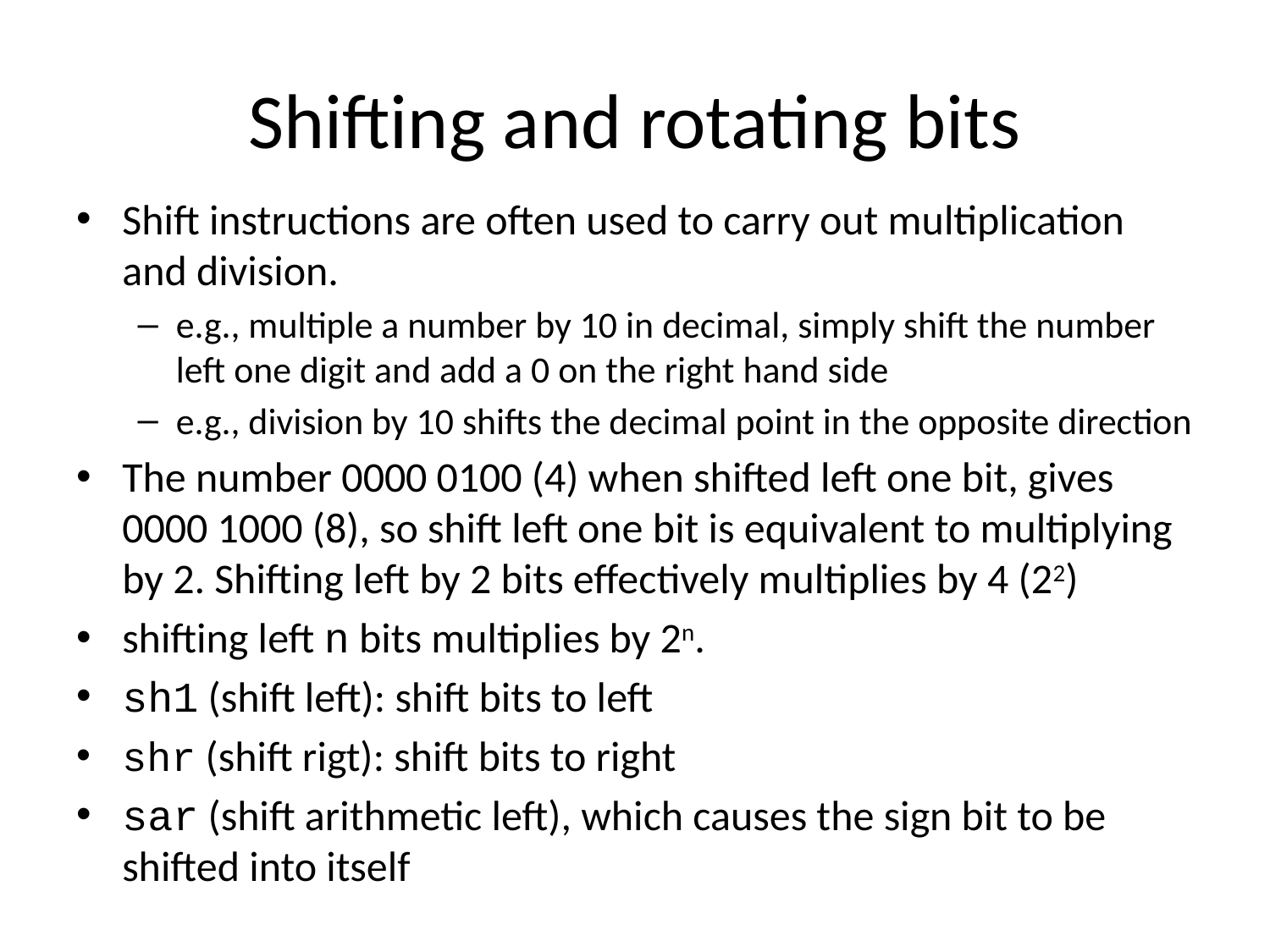

# Shifting and rotating bits
Shift instructions are often used to carry out multiplication and division.
e.g., multiple a number by 10 in decimal, simply shift the number left one digit and add a 0 on the right hand side
e.g., division by 10 shifts the decimal point in the opposite direction
The number 0000 0100 (4) when shifted left one bit, gives 0000 1000 (8), so shift left one bit is equivalent to multiplying by 2. Shifting left by 2 bits effectively multiplies by 4 (22)
shifting left n bits multiplies by 2n.
sh1 (shift left): shift bits to left
shr (shift rigt): shift bits to right
sar (shift arithmetic left), which causes the sign bit to be shifted into itself